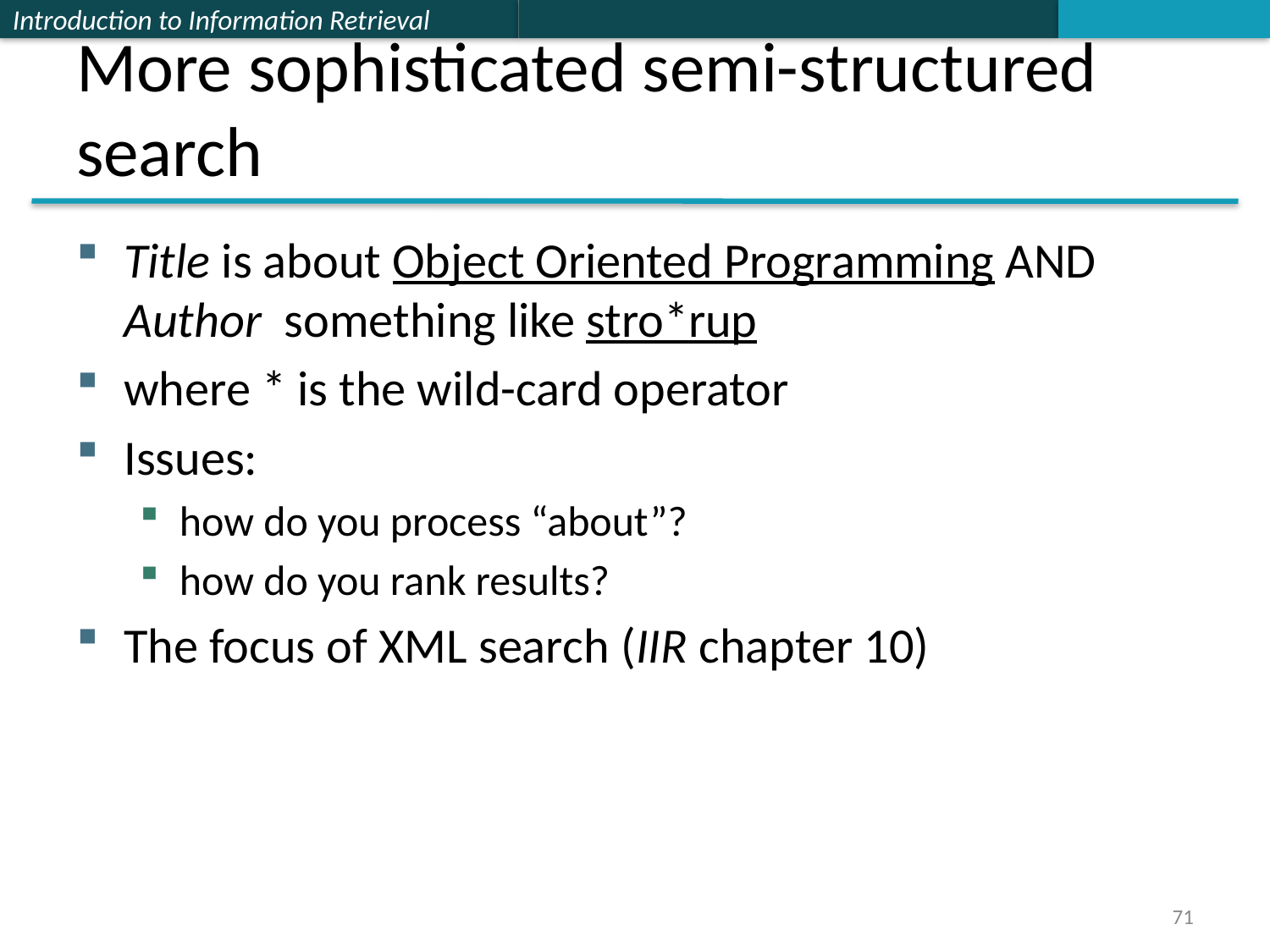

# More sophisticated semi-structured search
Title is about Object Oriented Programming AND Author  something like stro*rup
where * is the wild-card operator
Issues:
how do you process “about”?
how do you rank results?
The focus of XML search (IIR chapter 10)

71